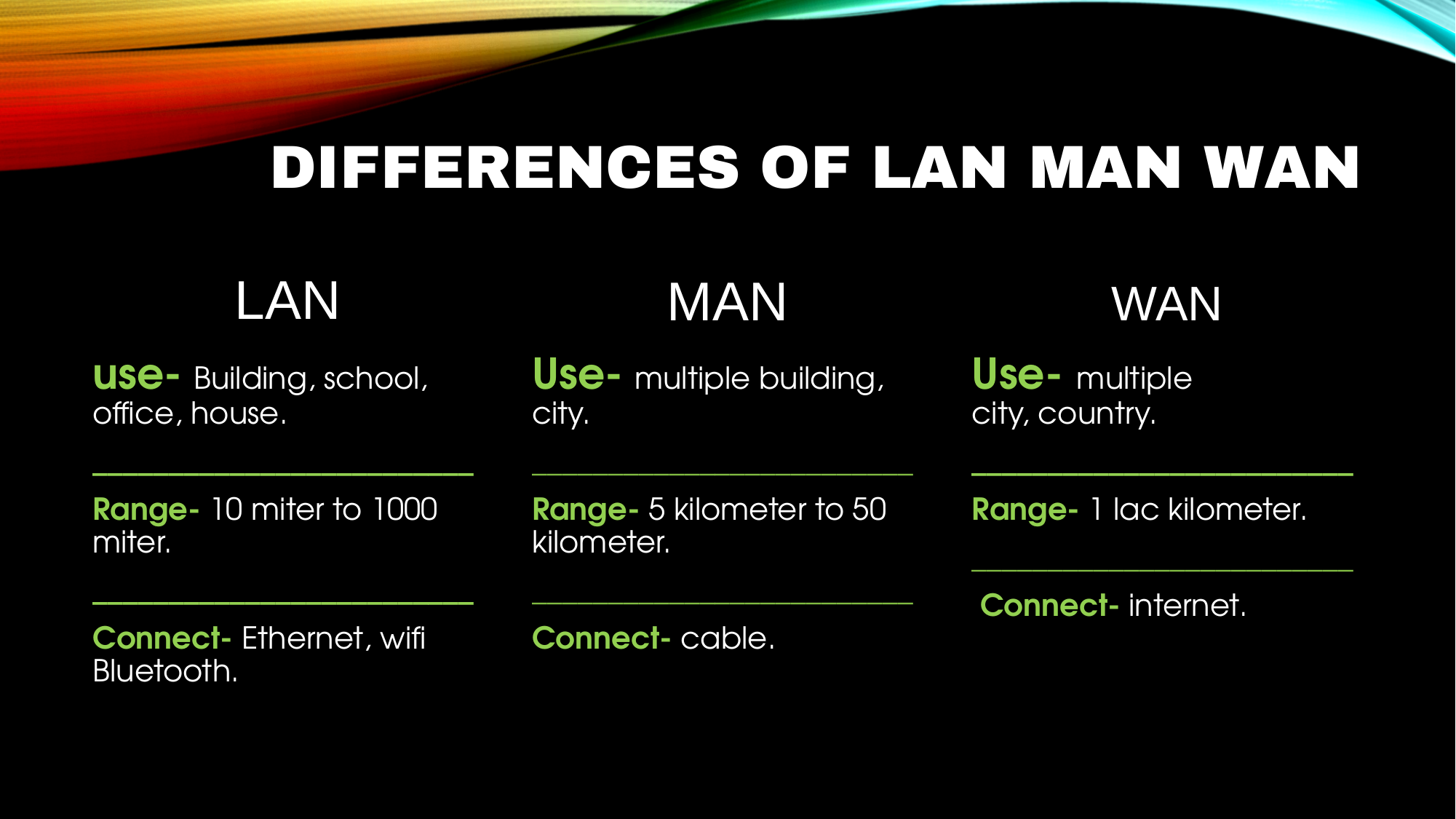

# Differences of Lan man wan
WAN
MAN
LAN
Use- multiple building, city.
_________________________
Range- 5 kilometer to 50 kilometer.
_________________________
Connect- cable.
Use-  multiple city, country.
_________________________
Range- 1 lac kilometer.
_________________________
 Connect- internet.
use- Building, school, office, house.
_________________________
Range- 10 miter to 1000 miter.
_________________________
Connect- Ethernet, wifi Bluetooth.